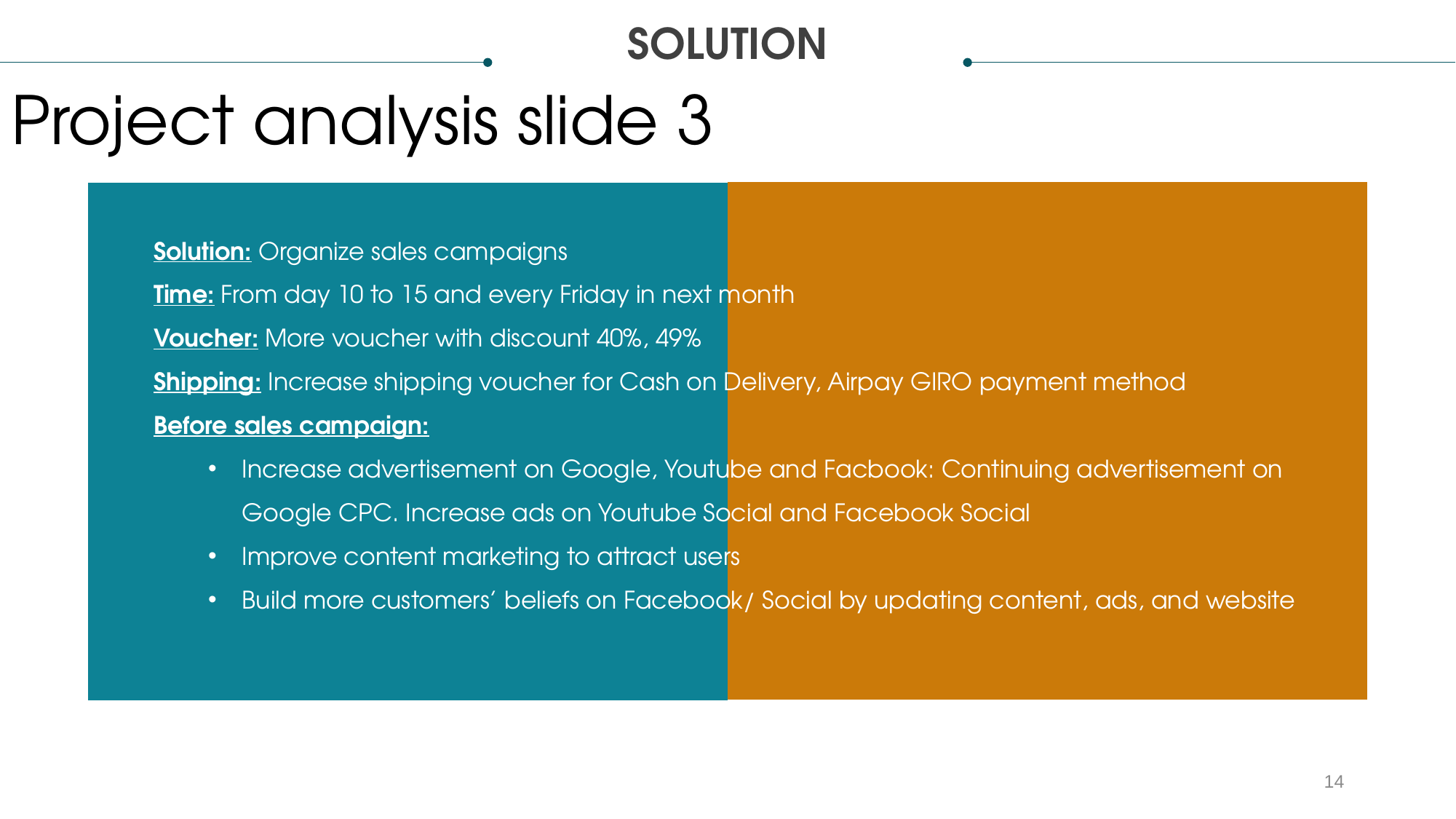

SOLUTION
Project analysis slide 3

Solution: Organize sales campaigns
Time: From day 10 to 15 and every Friday in next month
Voucher: More voucher with discount 40%, 49%
Shipping: Increase shipping voucher for Cash on Delivery, Airpay GIRO payment method
Before sales campaign:
Increase advertisement on Google, Youtube and Facbook: Continuing advertisement on Google CPC. Increase ads on Youtube Social and Facebook Social
Improve content marketing to attract users
Build more customers’ beliefs on Facebook/ Social by updating content, ads, and website

14